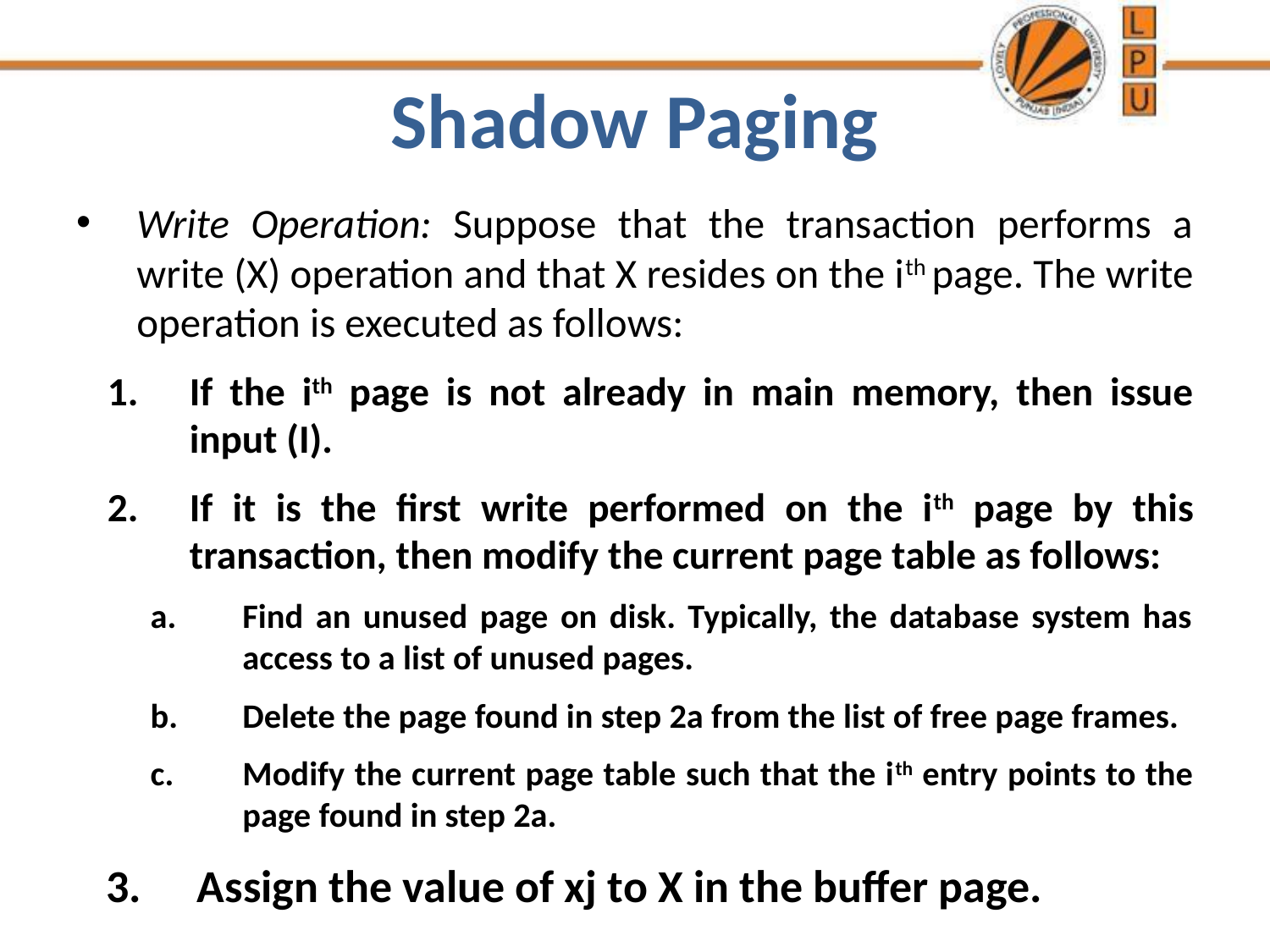

# Shadow Paging
Write Operation: Suppose that the transaction performs a write (X) operation and that X resides on the ith page. The write operation is executed as follows:
If the ith page is not already in main memory, then issue input (I).
If it is the first write performed on the ith page by this transaction, then modify the current page table as follows:
Find an unused page on disk. Typically, the database system has access to a list of unused pages.
Delete the page found in step 2a from the list of free page frames.
Modify the current page table such that the ith entry points to the page found in step 2a.
Assign the value of xj to X in the buffer page.